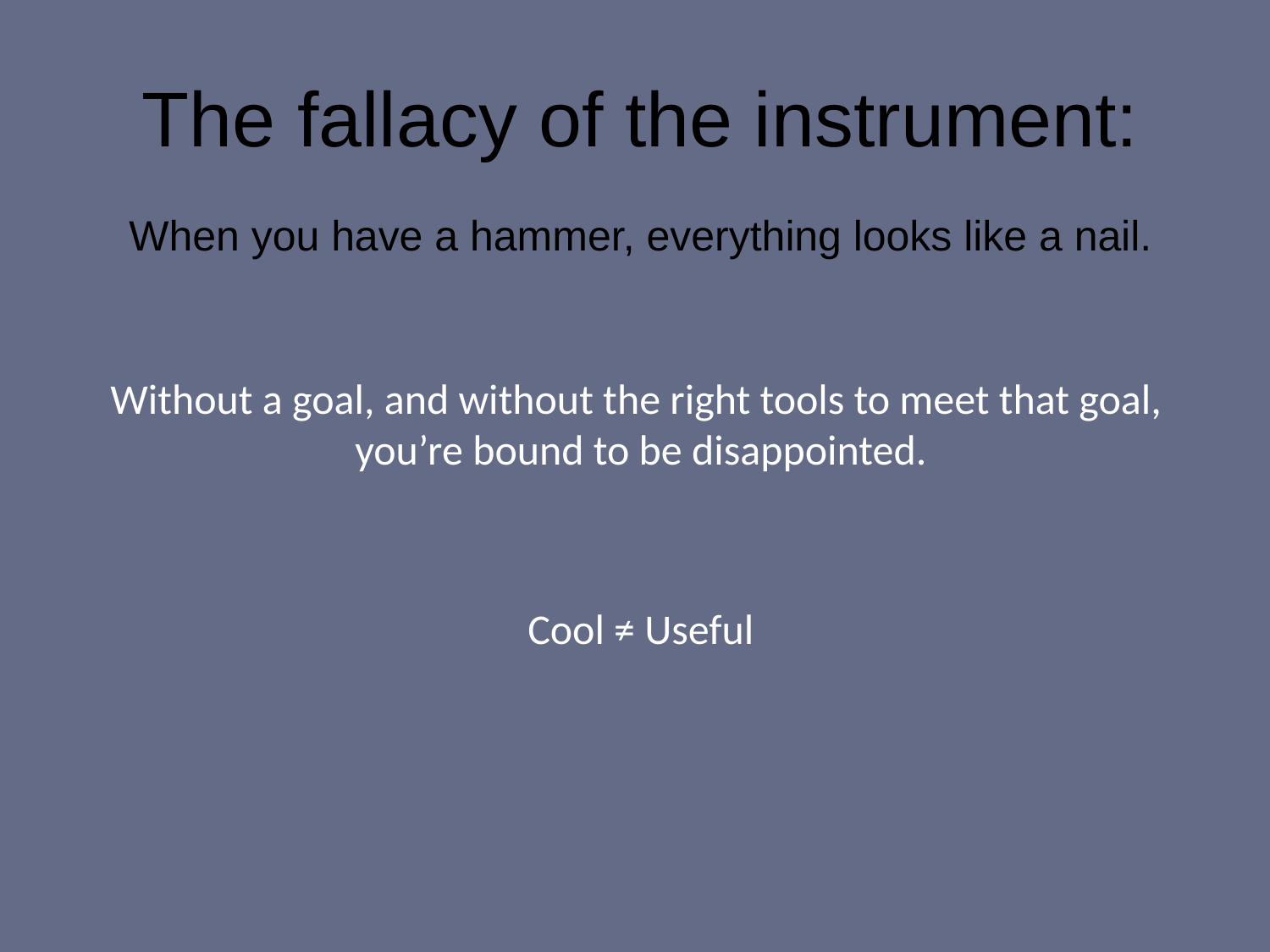

The fallacy of the instrument:
When you have a hammer, everything looks like a nail.
Without a goal, and without the right tools to meet that goal,
you’re bound to be disappointed.
Cool ≠ Useful